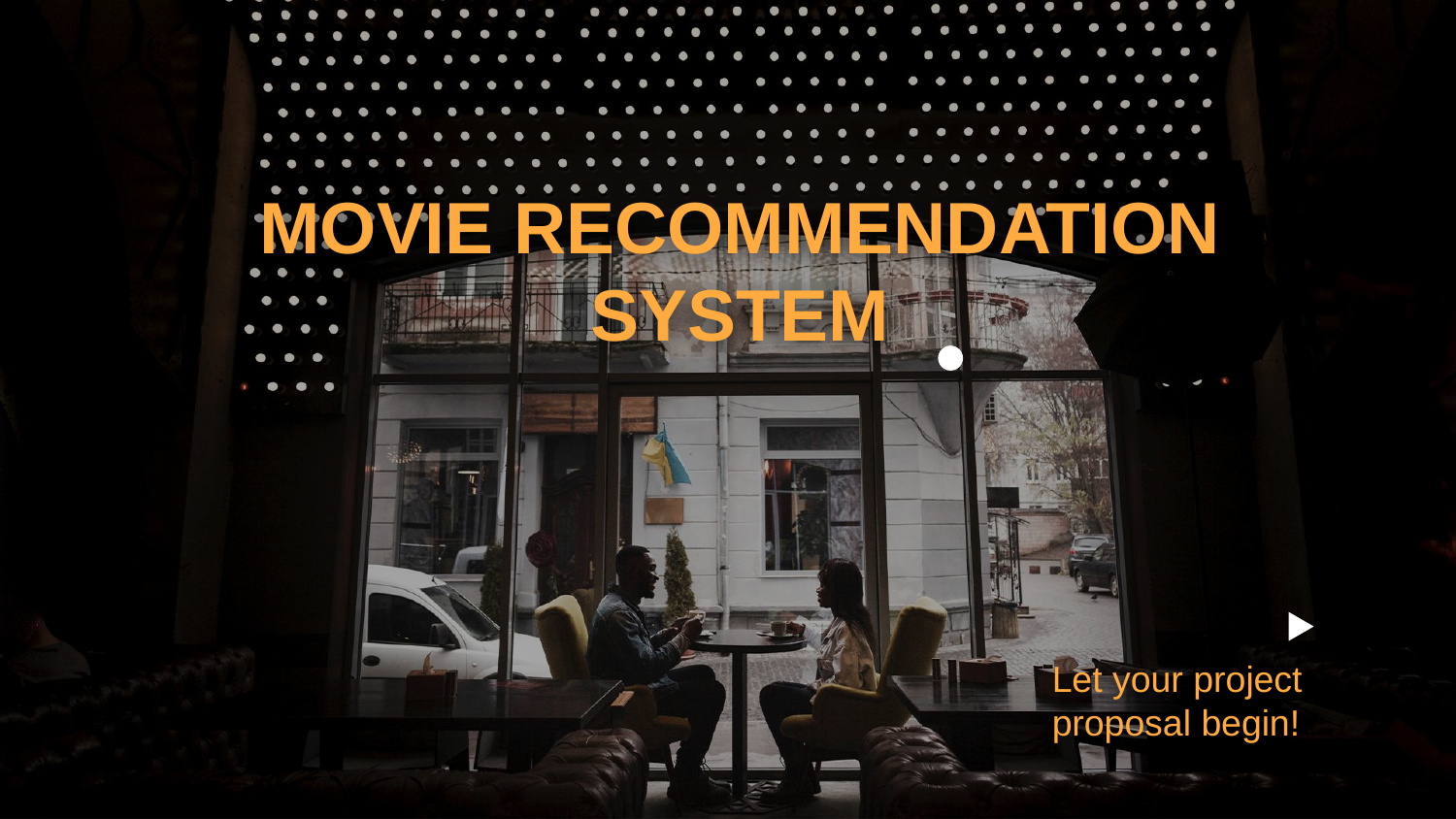

# MOVIE RECOMMENDATION
SYSTEM

Let your project proposal begin!